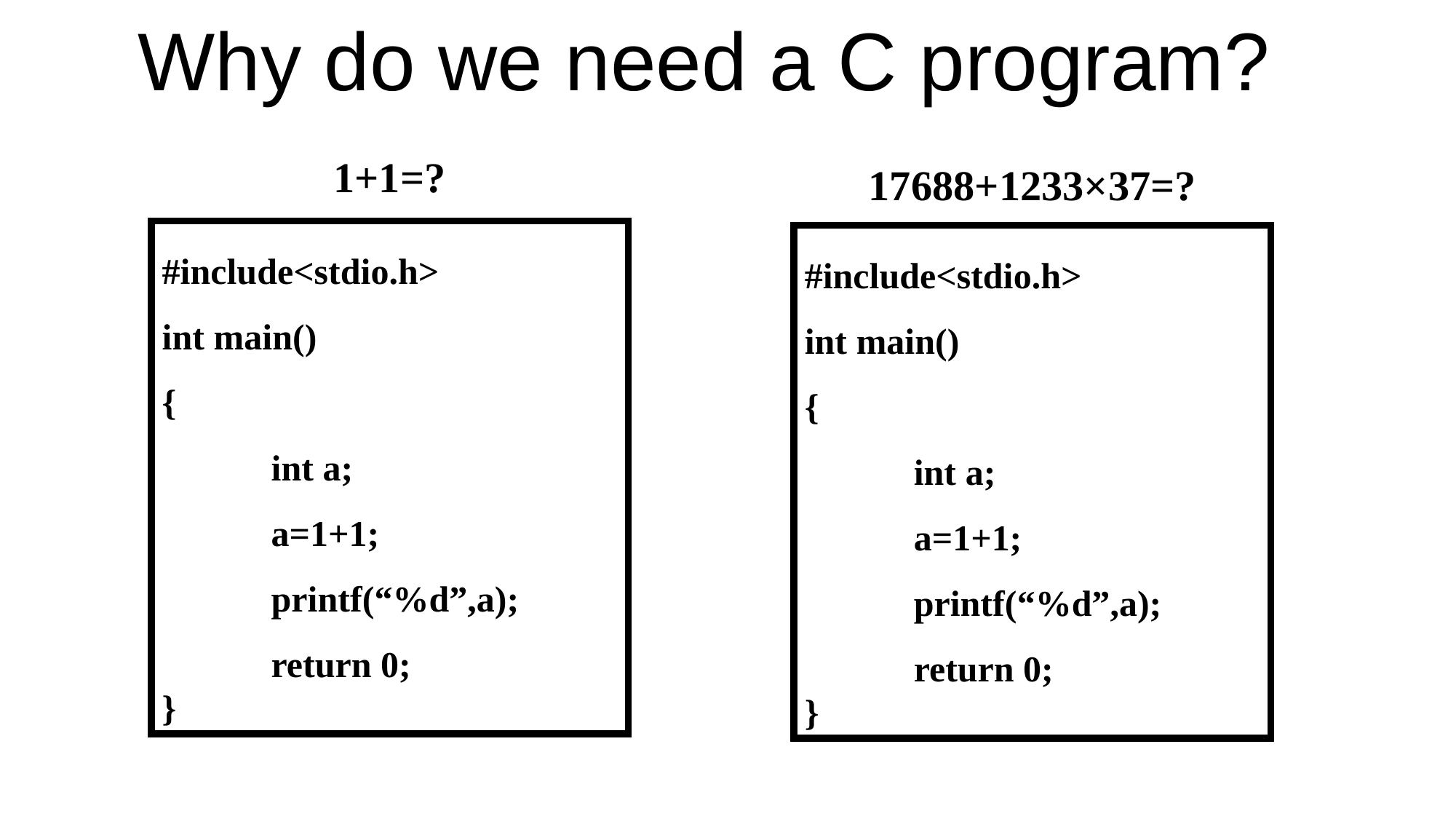

Why do we need a C program?
1+1=?
#include<stdio.h>
int main()
{
	int a;
	a=1+1;
	printf(“%d”,a);
	return 0;
}
17688+1233×37=?
#include<stdio.h>
int main()
{
	int a;
	a=1+1;
	printf(“%d”,a);
	return 0;
}